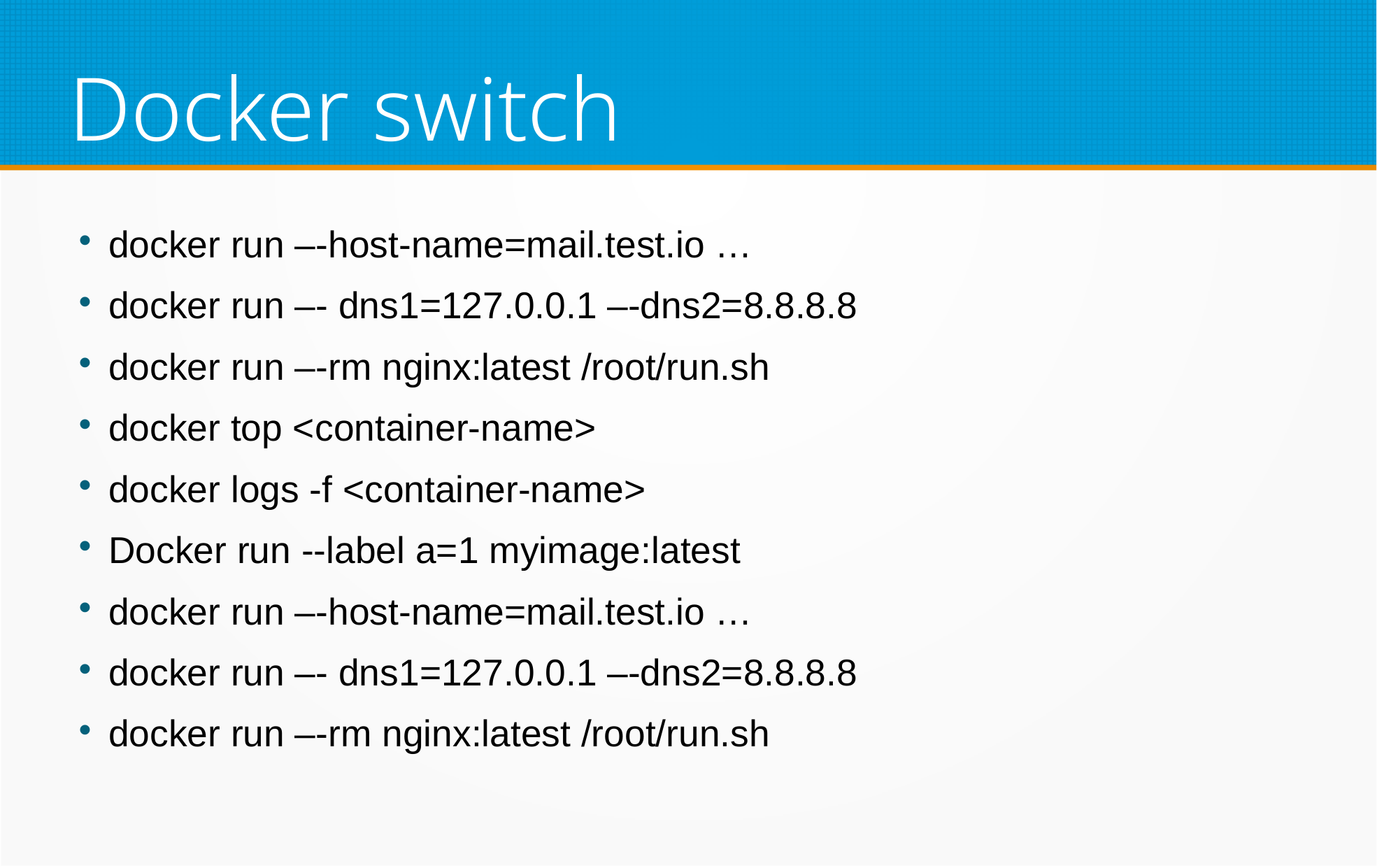

Docker switch
docker run –-host-name=mail.test.io …
docker run –- dns1=127.0.0.1 –-dns2=8.8.8.8
docker run –-rm nginx:latest /root/run.sh
docker top <container-name>
docker logs -f <container-name>
Docker run --label a=1 myimage:latest
docker run –-host-name=mail.test.io …
docker run –- dns1=127.0.0.1 –-dns2=8.8.8.8
docker run –-rm nginx:latest /root/run.sh